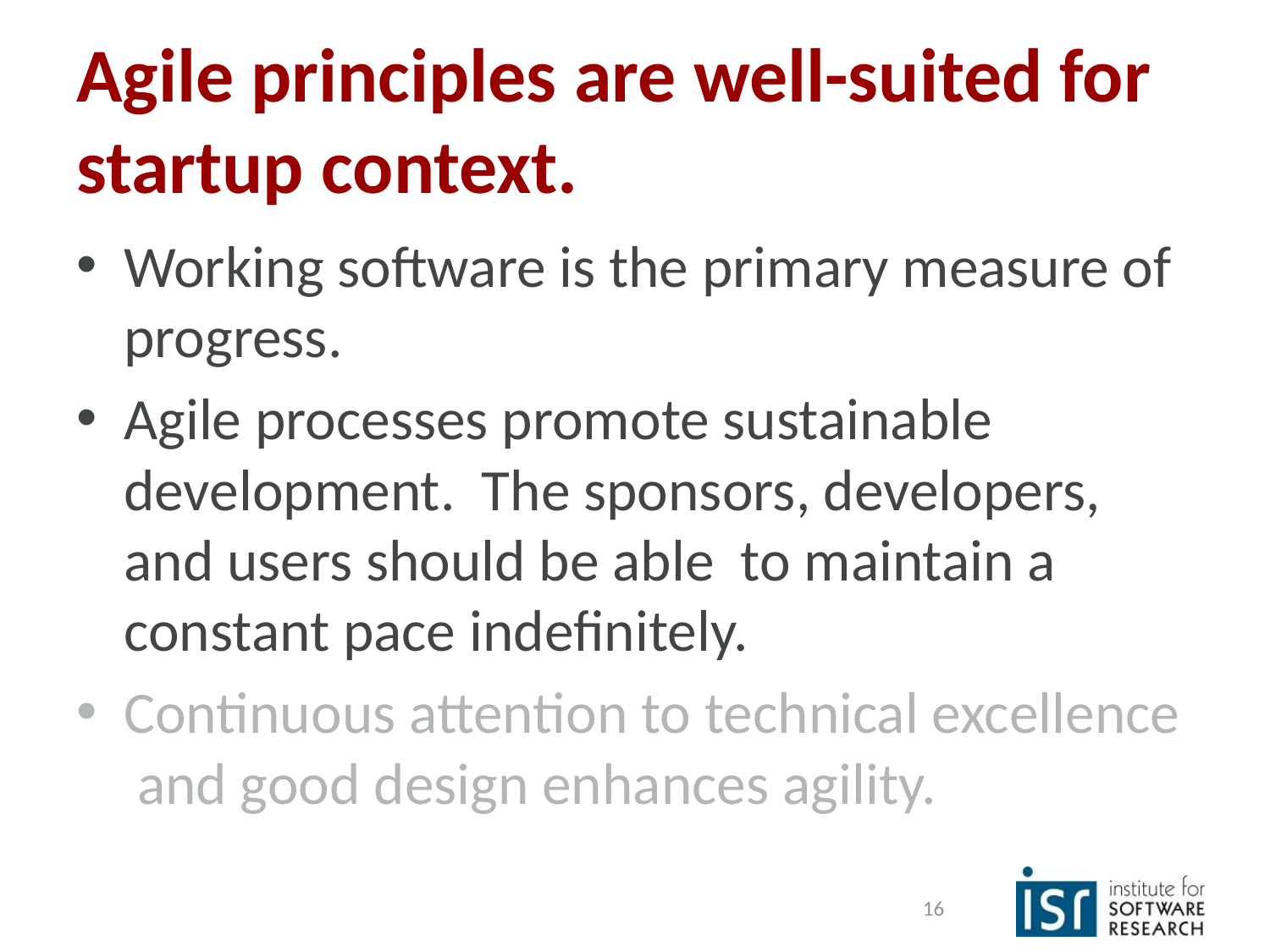

# Agile principles are well-suited for startup context.
Working software is the primary measure of progress.
Agile processes promote sustainable development.  The sponsors, developers, and users should be able  to maintain a constant pace indefinitely.
Continuous attention to technical excellence  and good design enhances agility.

16